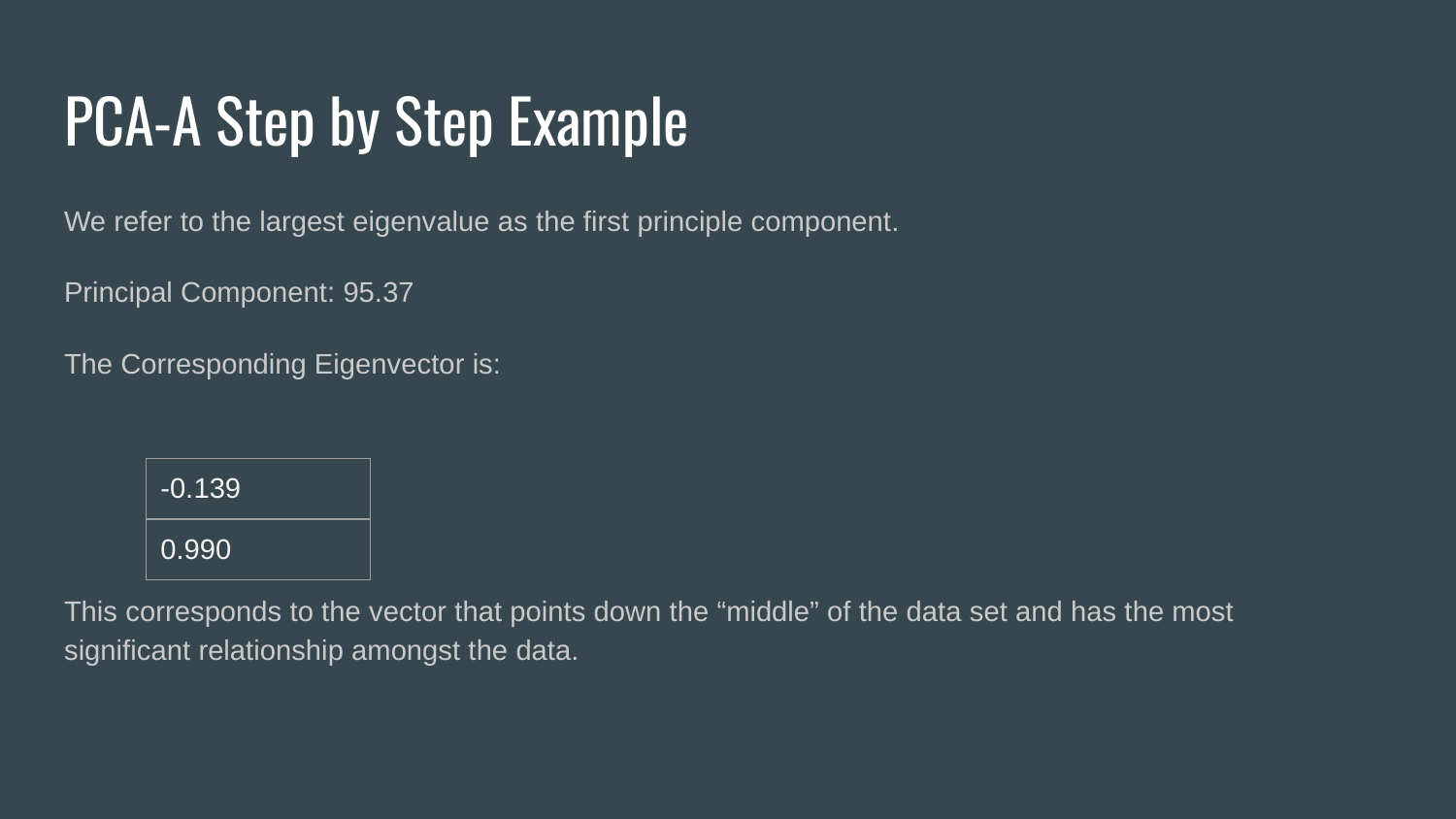

# PCA-A Step by Step Example
We refer to the largest eigenvalue as the first principle component.
Principal Component: 95.37
The Corresponding Eigenvector is:

This corresponds to the vector that points down the “middle” of the data set and has the most significant relationship amongst the data.
| -0.139 |
| --- |
| 0.990 |